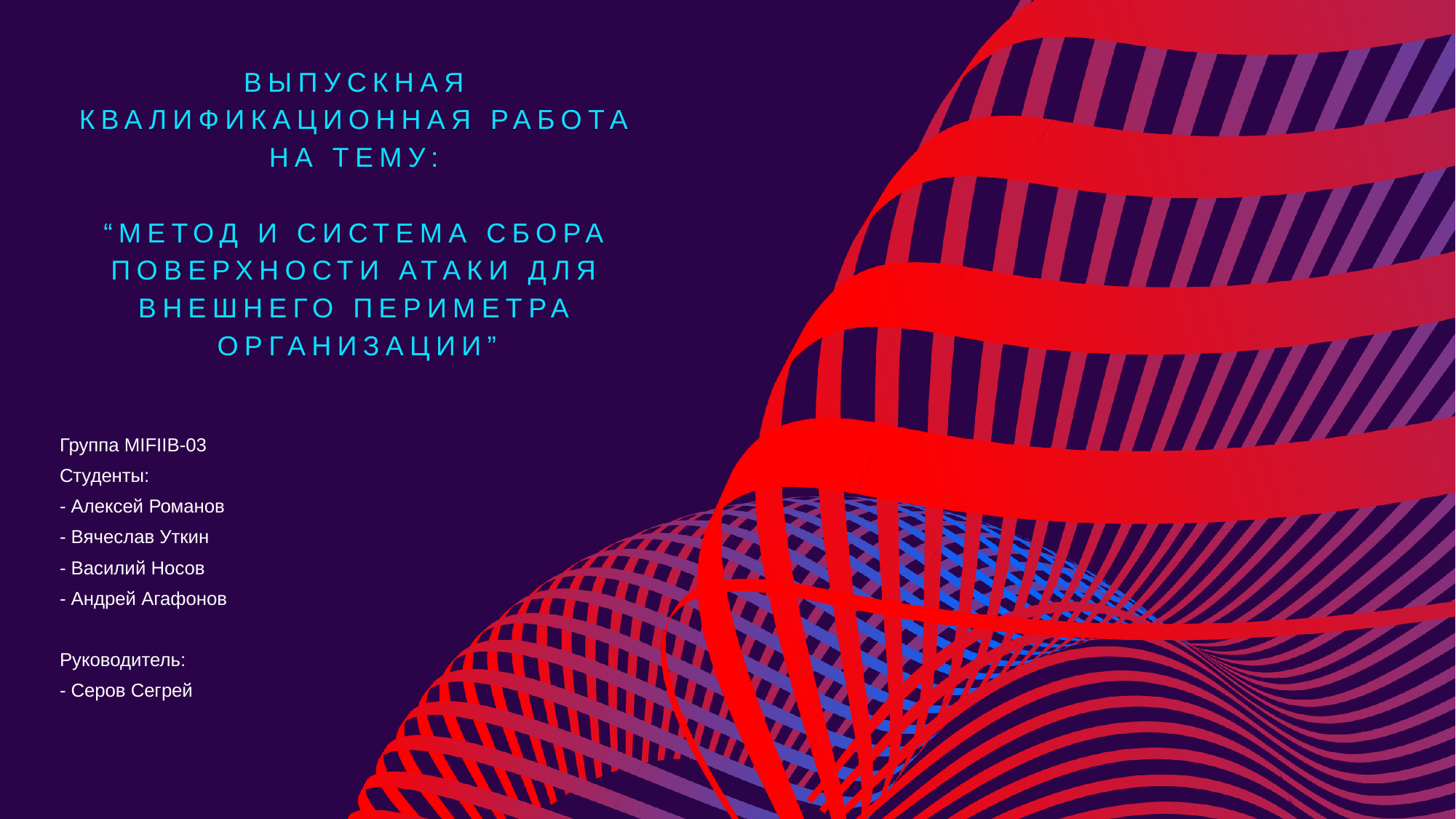

# Выпускная квалификационная работа на тему: “Метод и система сбора поверхности атаки для внешнего периметра организации”
Группа MIFIIB-03
Студенты:
- Алексей Романов
- Вячеслав Уткин
- Василий Носов
- Андрей Агафонов

Руководитель:
- Серов Сегрей